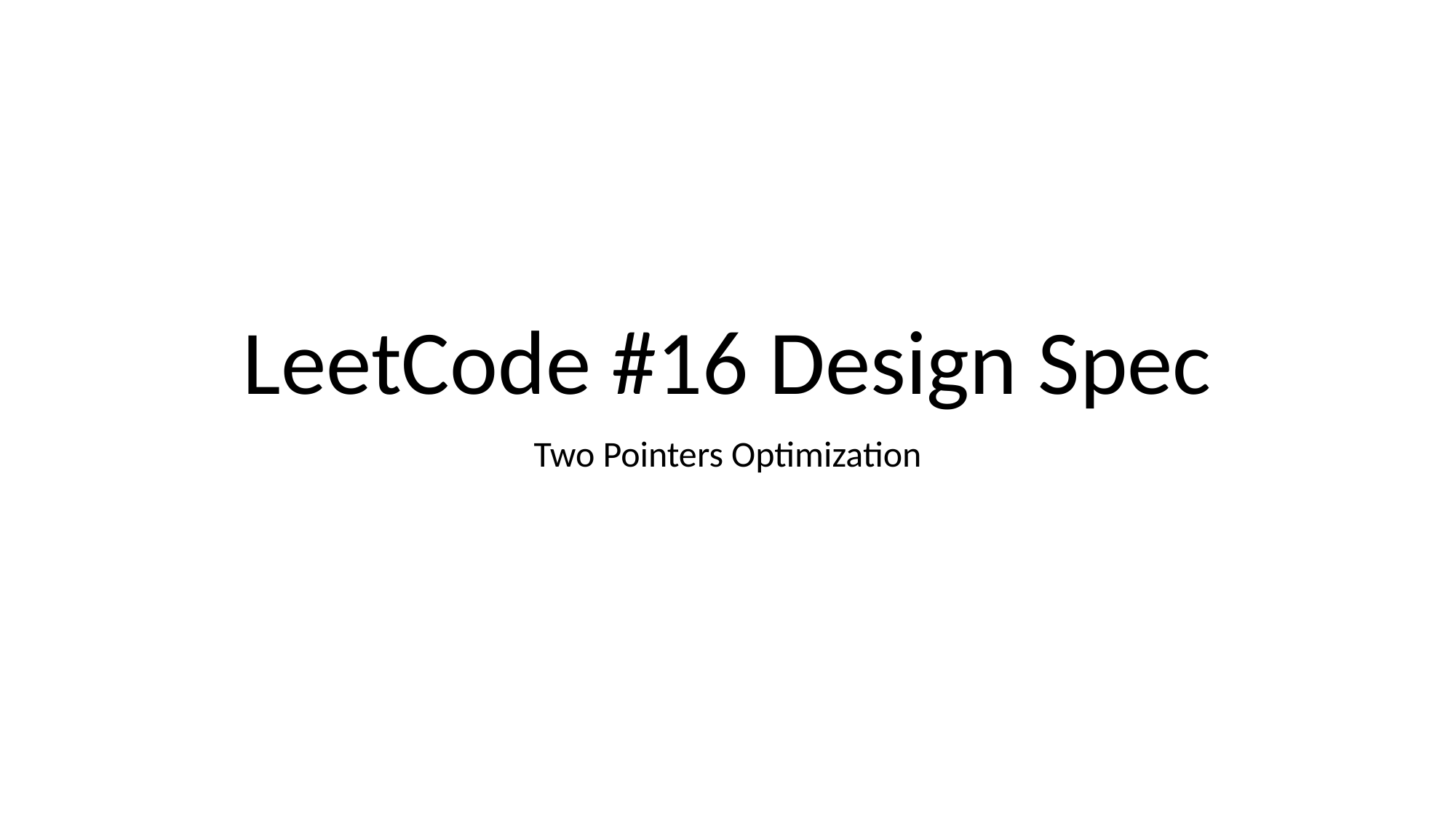

# LeetCode #16 Design Spec
Two Pointers Optimization